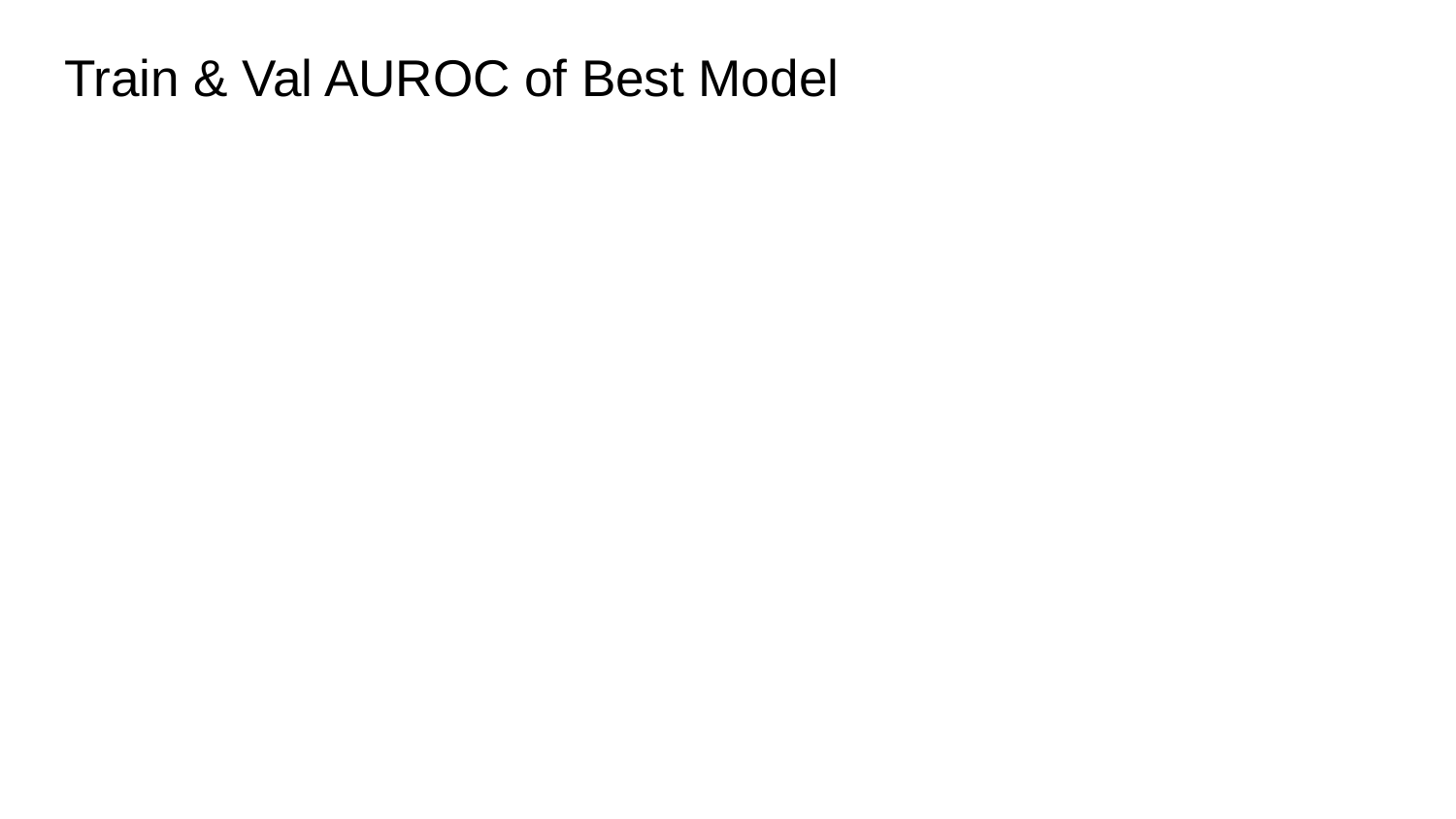

# Train & Val AUROC of Best Model